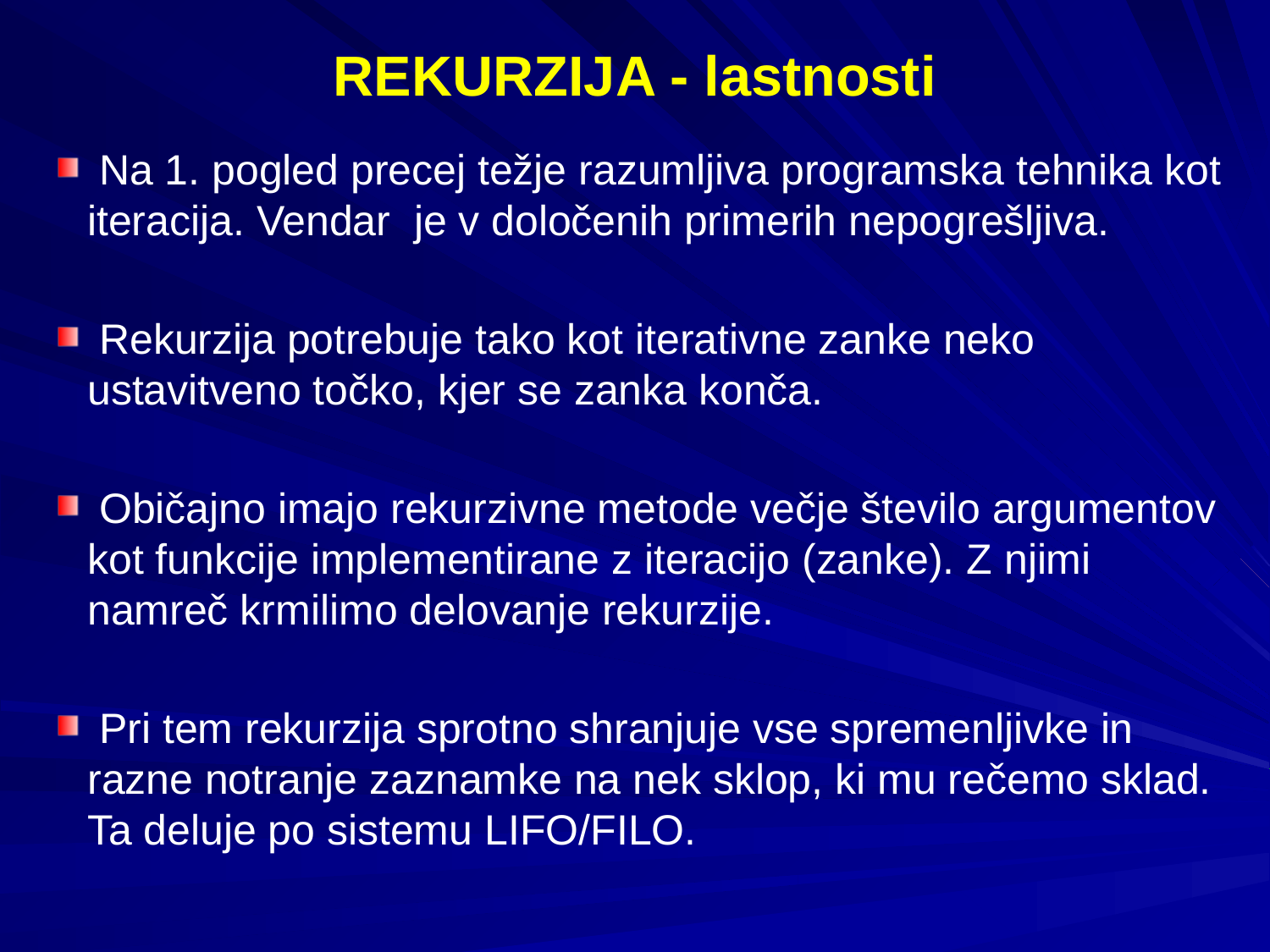

# REKURZIJA - lastnosti
 Na 1. pogled precej težje razumljiva programska tehnika kot iteracija. Vendar  je v določenih primerih nepogrešljiva.

 Rekurzija potrebuje tako kot iterativne zanke neko ustavitveno točko, kjer se zanka konča.

 Običajno imajo rekurzivne metode večje število argumentov kot funkcije implementirane z iteracijo (zanke). Z njimi namreč krmilimo delovanje rekurzije.

 Pri tem rekurzija sprotno shranjuje vse spremenljivke in razne notranje zaznamke na nek sklop, ki mu rečemo sklad. Ta deluje po sistemu LIFO/FILO.